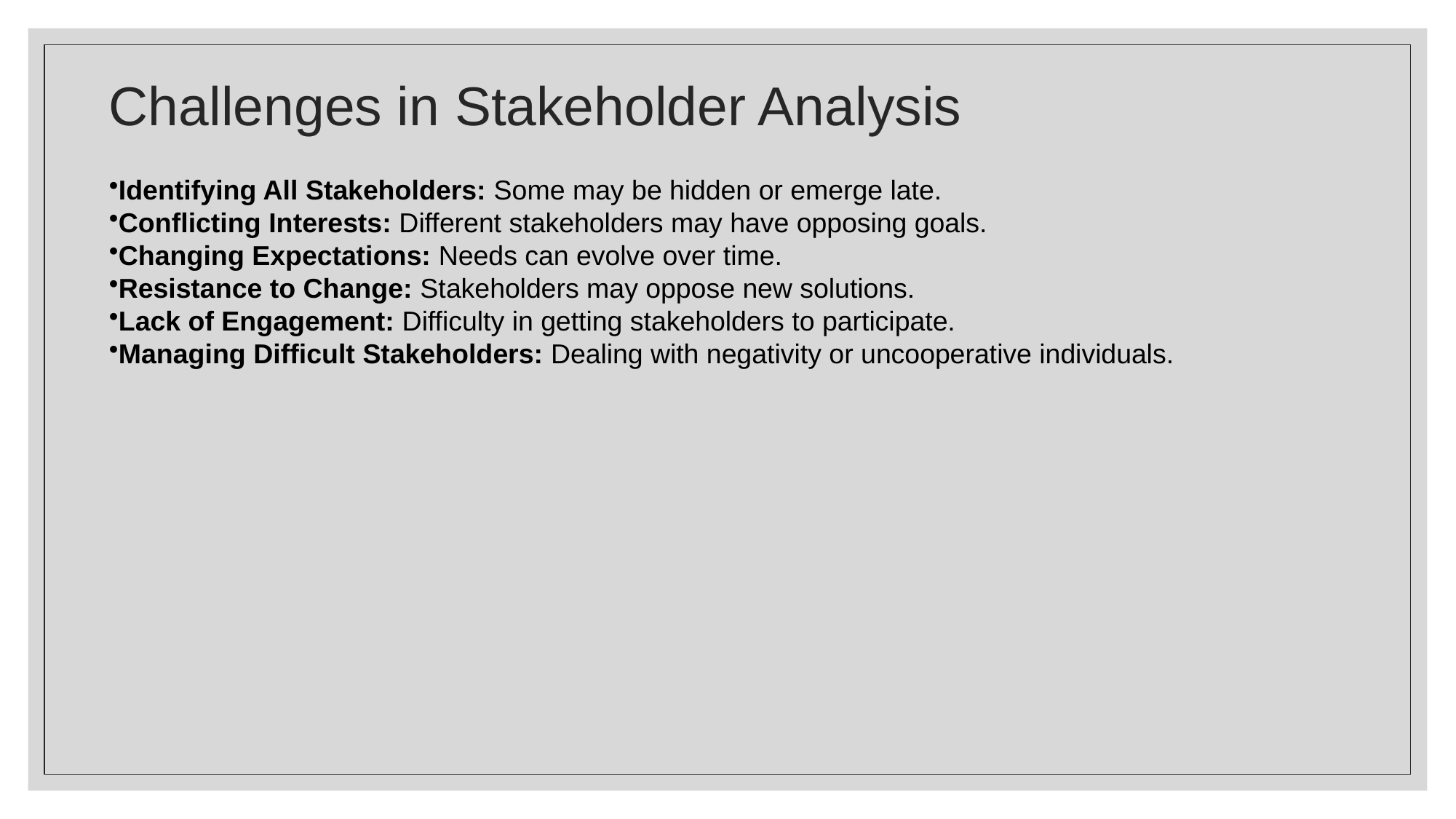

# Challenges in Stakeholder Analysis
Identifying All Stakeholders: Some may be hidden or emerge late.
Conflicting Interests: Different stakeholders may have opposing goals.
Changing Expectations: Needs can evolve over time.
Resistance to Change: Stakeholders may oppose new solutions.
Lack of Engagement: Difficulty in getting stakeholders to participate.
Managing Difficult Stakeholders: Dealing with negativity or uncooperative individuals.